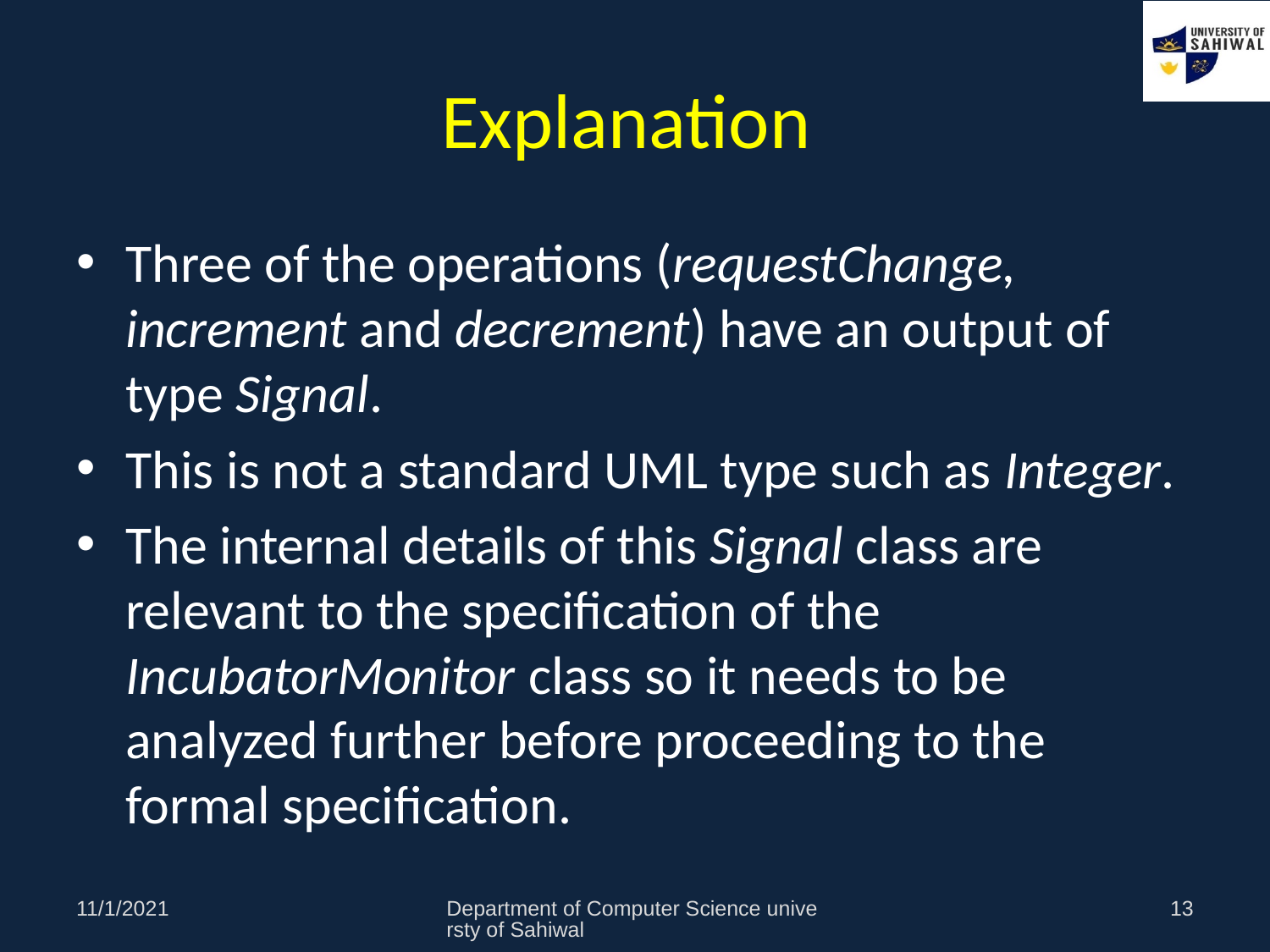

# Explanation
Three of the operations (requestChange, increment and decrement) have an output of type Signal.
This is not a standard UML type such as Integer.
The internal details of this Signal class are relevant to the specification of the IncubatorMonitor class so it needs to be analyzed further before proceeding to the formal specification.
11/1/2021
Department of Computer Science universty of Sahiwal
13